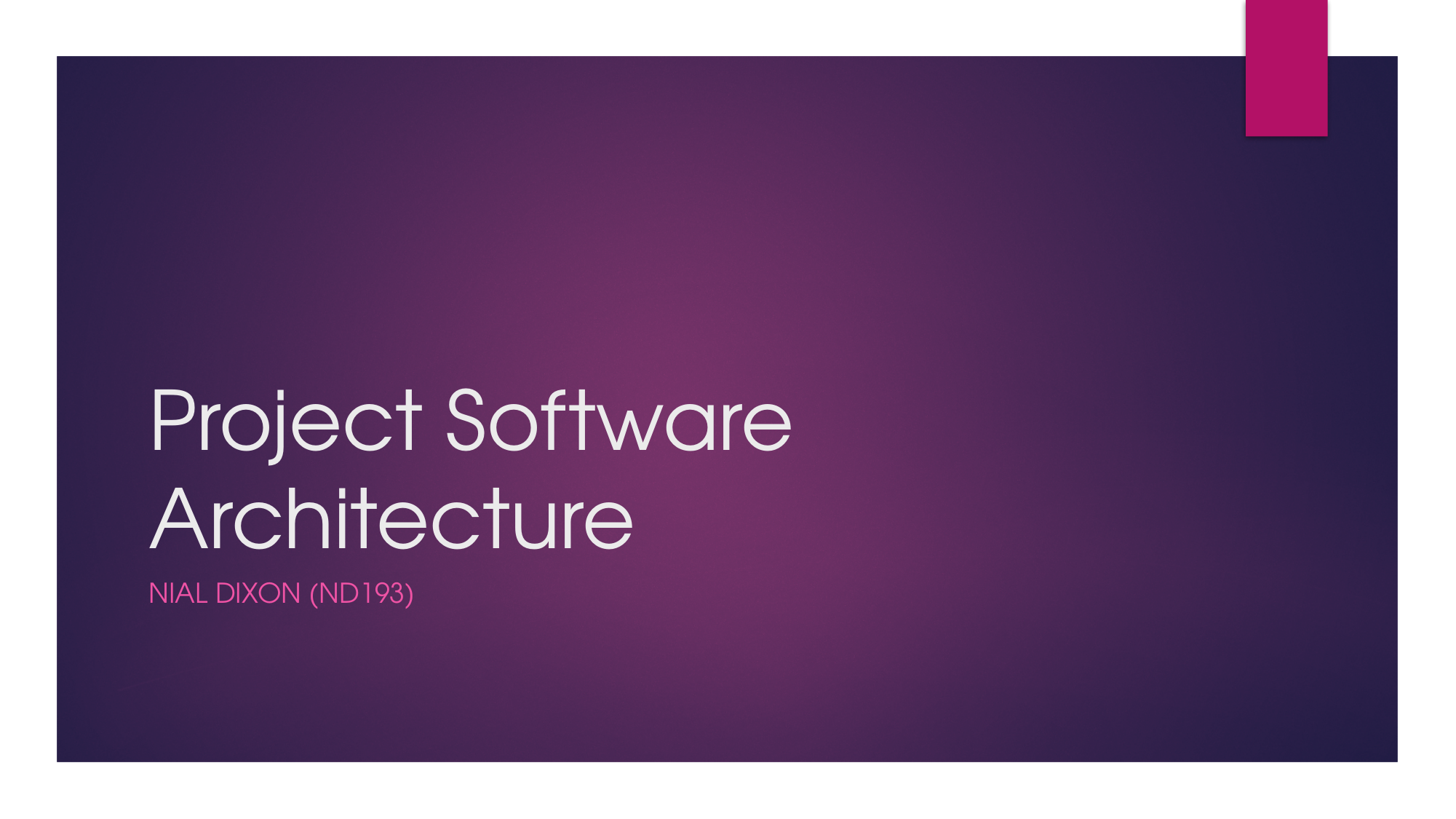

# Project Software Architecture
NIAL DIXON (ND193)